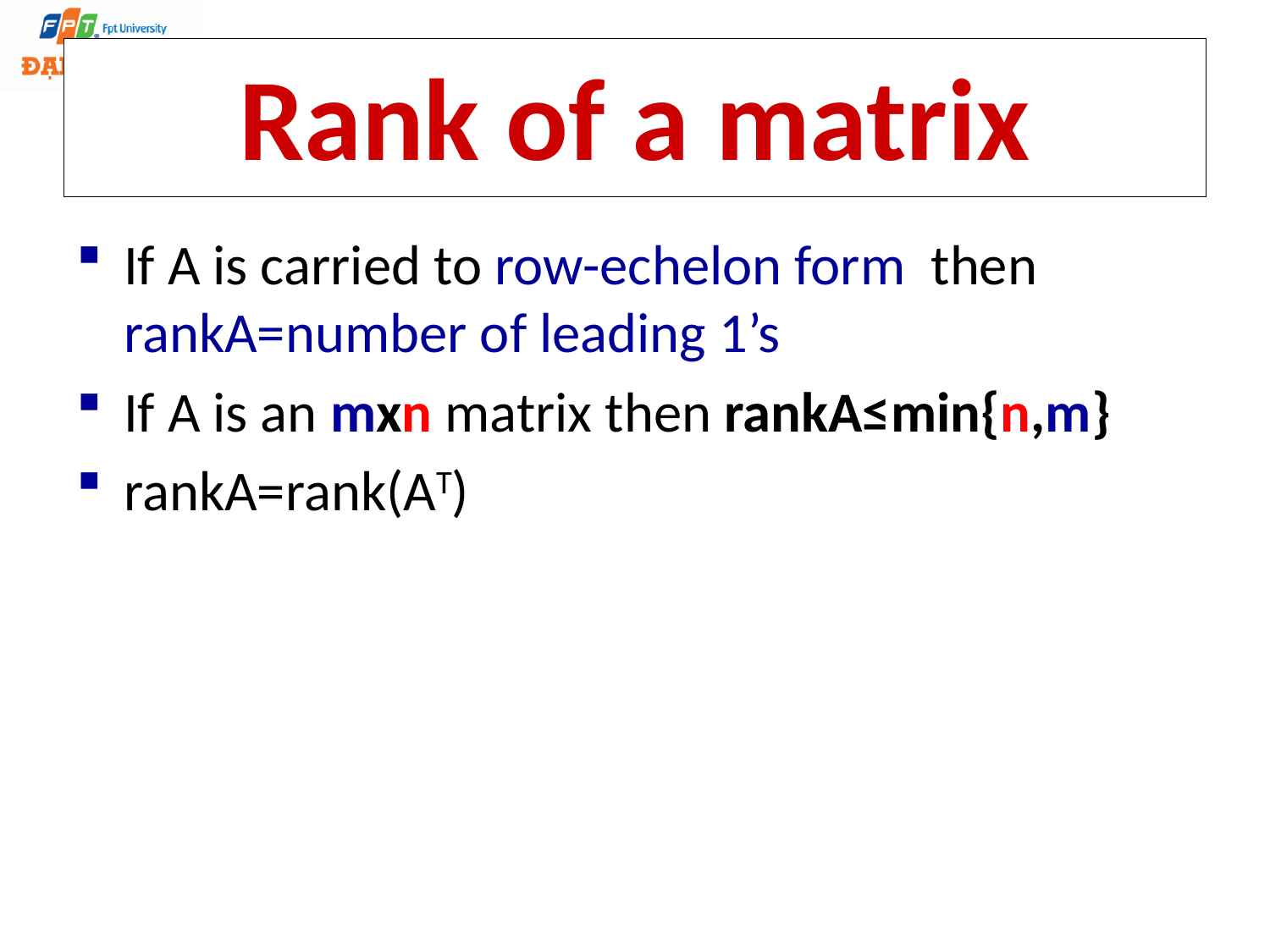

# Rank of a matrix
If A is carried to row-echelon form  then rankA=number of leading 1’s
If A is an mxn matrix then rankA≤min{n,m}
rankA=rank(AT)